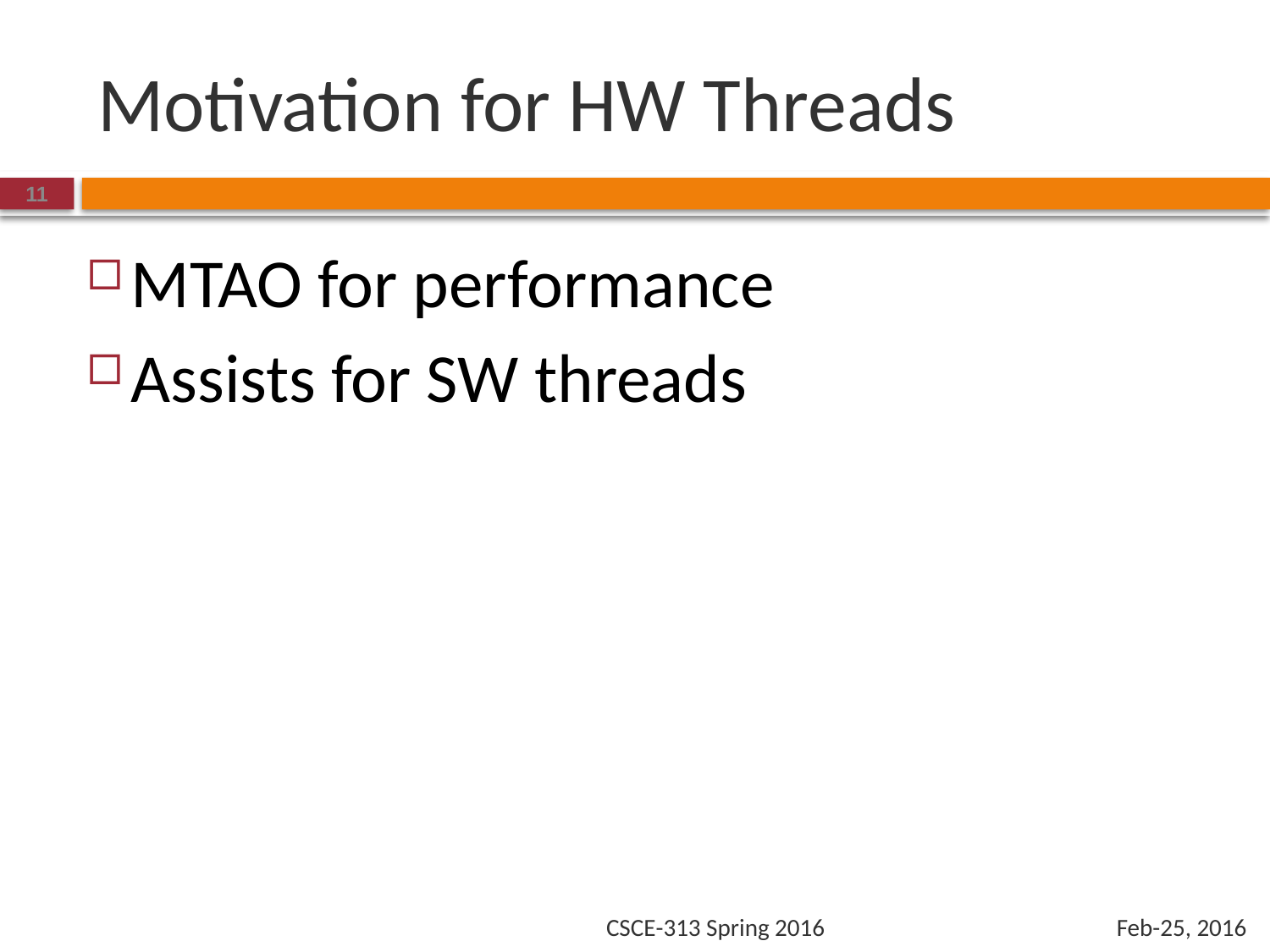

# Motivation for HW Threads
Feb-25, 2016
MTAO for performance
Assists for SW threads
11
CSCE-313 Spring 2016